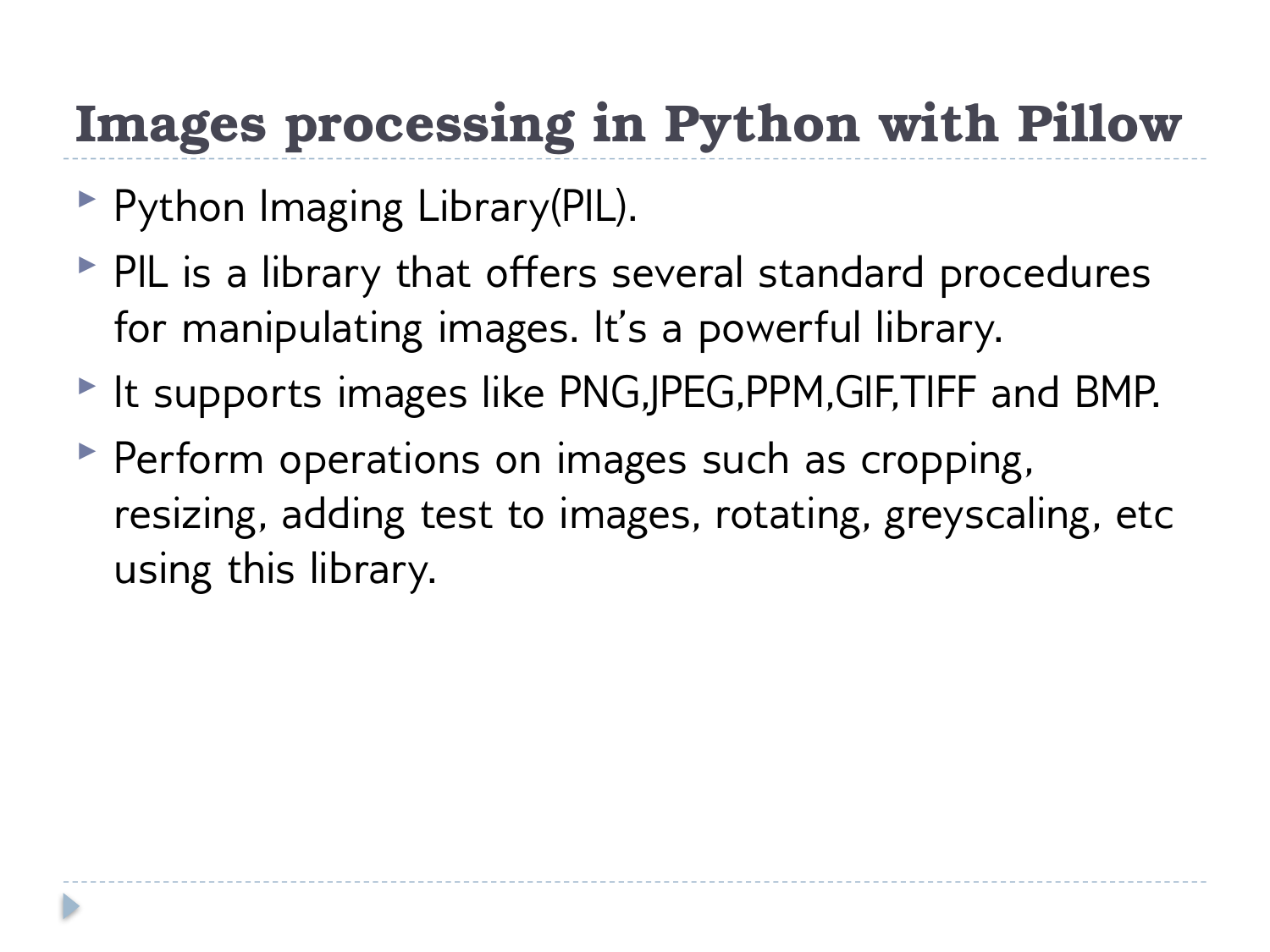

# Images processing in Python with Pillow
Python Imaging Library(PIL).
PIL is a library that offers several standard procedures for manipulating images. It’s a powerful library.
It supports images like PNG,JPEG,PPM,GIF,TIFF and BMP.
Perform operations on images such as cropping, resizing, adding test to images, rotating, greyscaling, etc using this library.